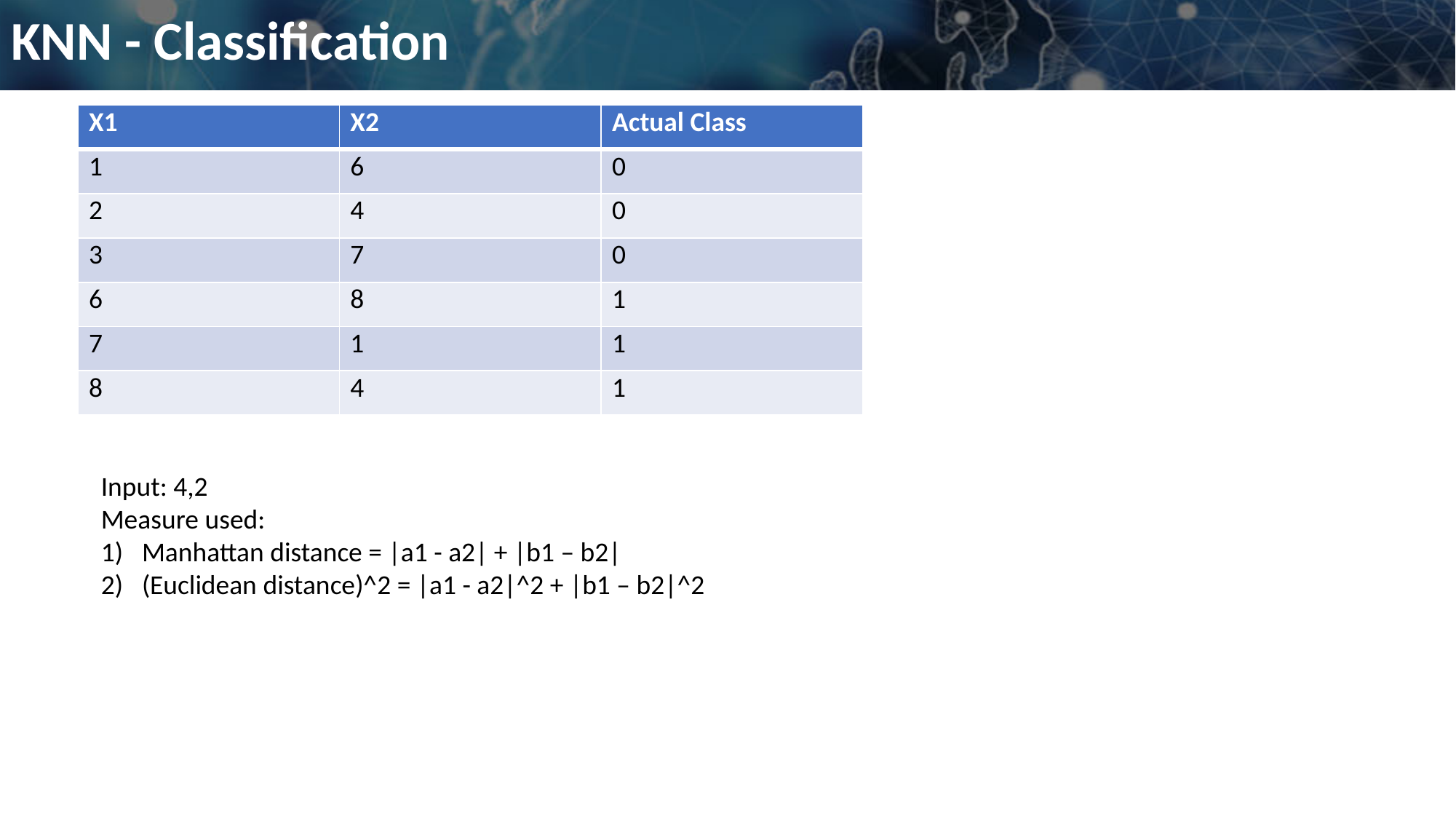

# KNN - Classification
| X1 | X2 | Actual Class |
| --- | --- | --- |
| 1 | 6 | 0 |
| 2 | 4 | 0 |
| 3 | 7 | 0 |
| 6 | 8 | 1 |
| 7 | 1 | 1 |
| 8 | 4 | 1 |
Input: 4,2
Measure used:
Manhattan distance = |a1 - a2| + |b1 – b2|
(Euclidean distance)^2 = |a1 - a2|^2 + |b1 – b2|^2